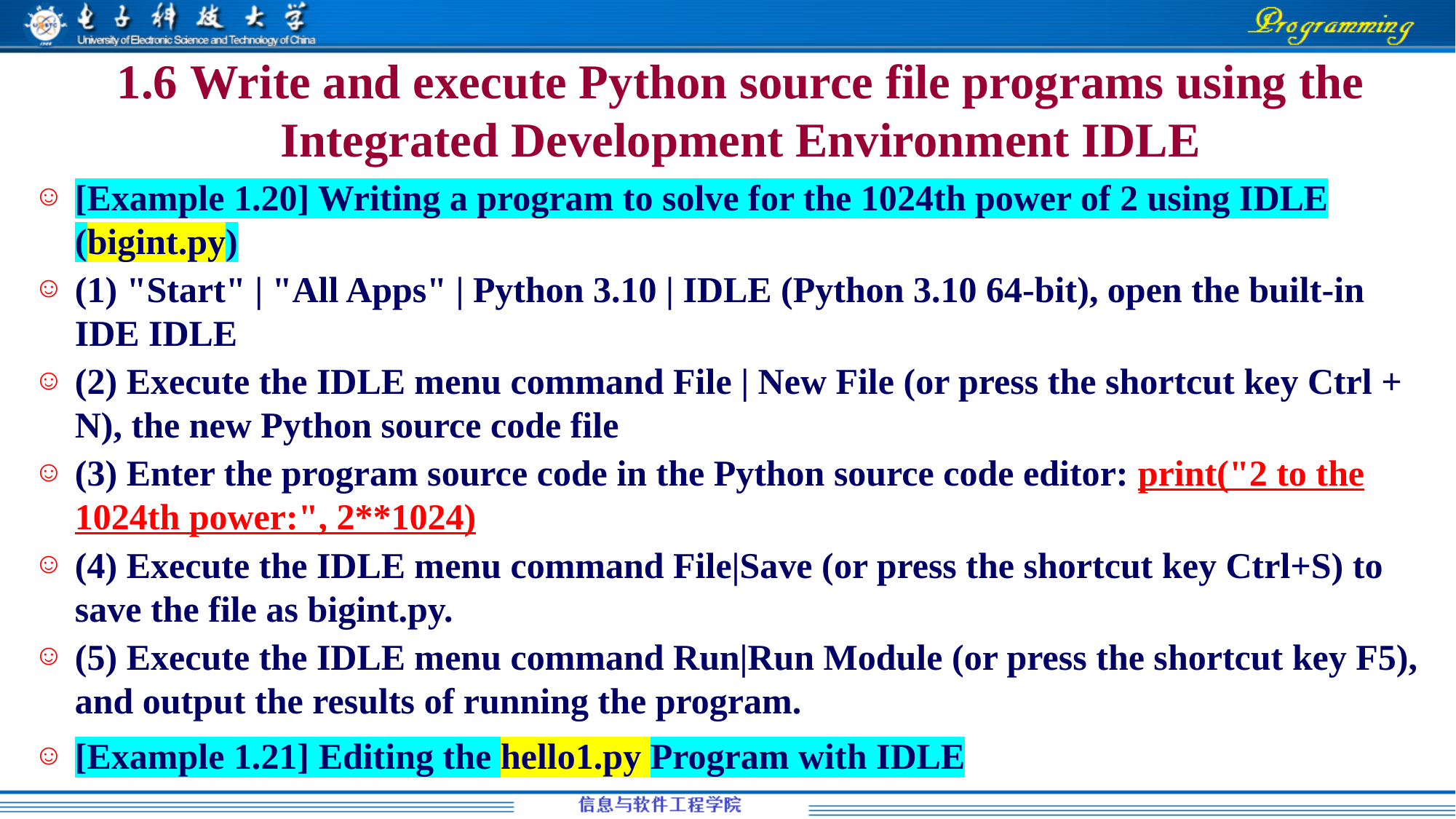

# 1.6 Write and execute Python source file programs using the Integrated Development Environment IDLE
[Example 1.20] Writing a program to solve for the 1024th power of 2 using IDLE (bigint.py)
(1) "Start" | "All Apps" | Python 3.10 | IDLE (Python 3.10 64-bit), open the built-in IDE IDLE
(2) Execute the IDLE menu command File | New File (or press the shortcut key Ctrl + N), the new Python source code file
(3) Enter the program source code in the Python source code editor: print("2 to the 1024th power:", 2**1024)
(4) Execute the IDLE menu command File|Save (or press the shortcut key Ctrl+S) to save the file as bigint.py.
(5) Execute the IDLE menu command Run|Run Module (or press the shortcut key F5), and output the results of running the program.
[Example 1.21] Editing the hello1.py Program with IDLE